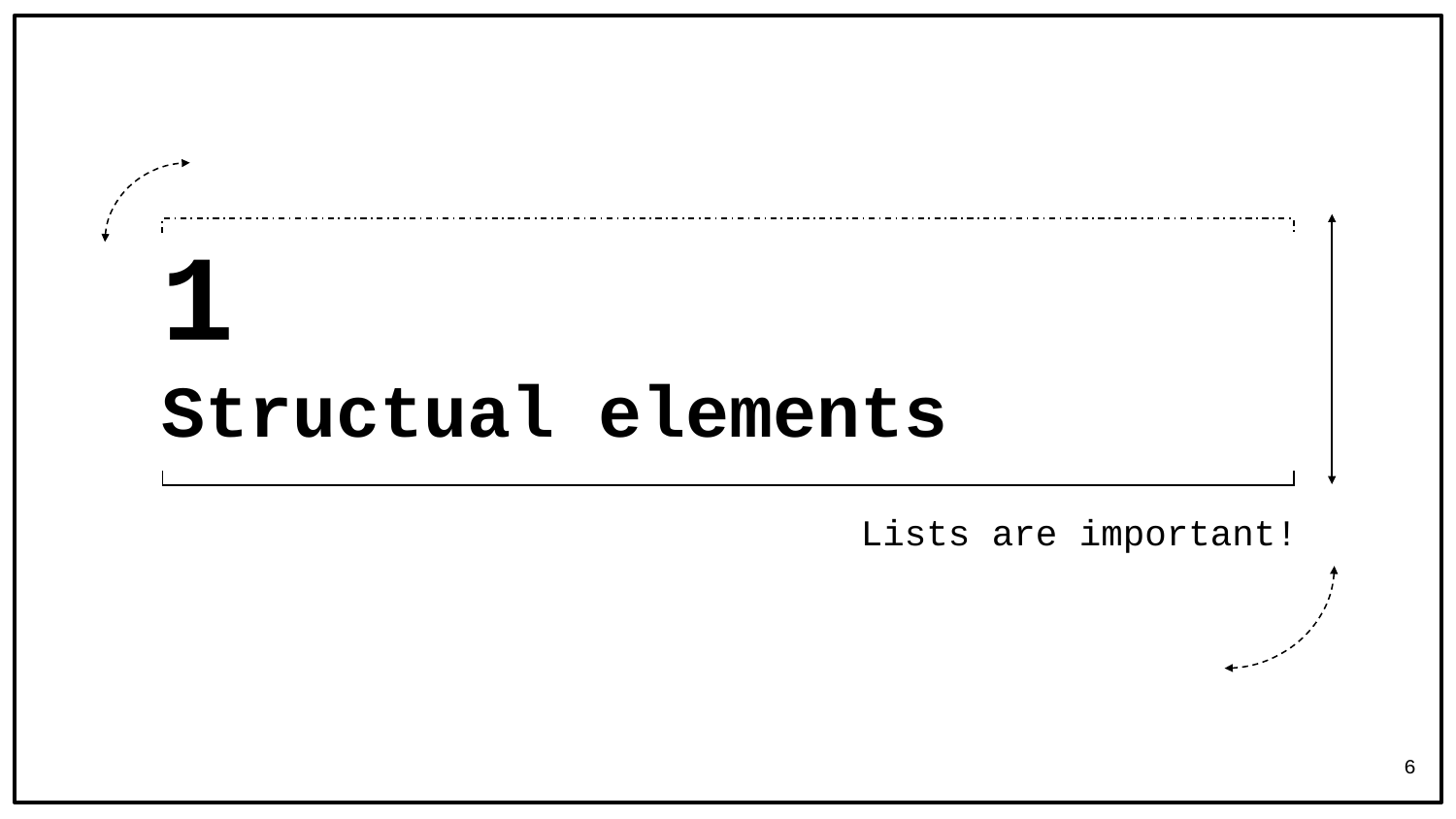

# 1
Structual elements
Lists are important!
6